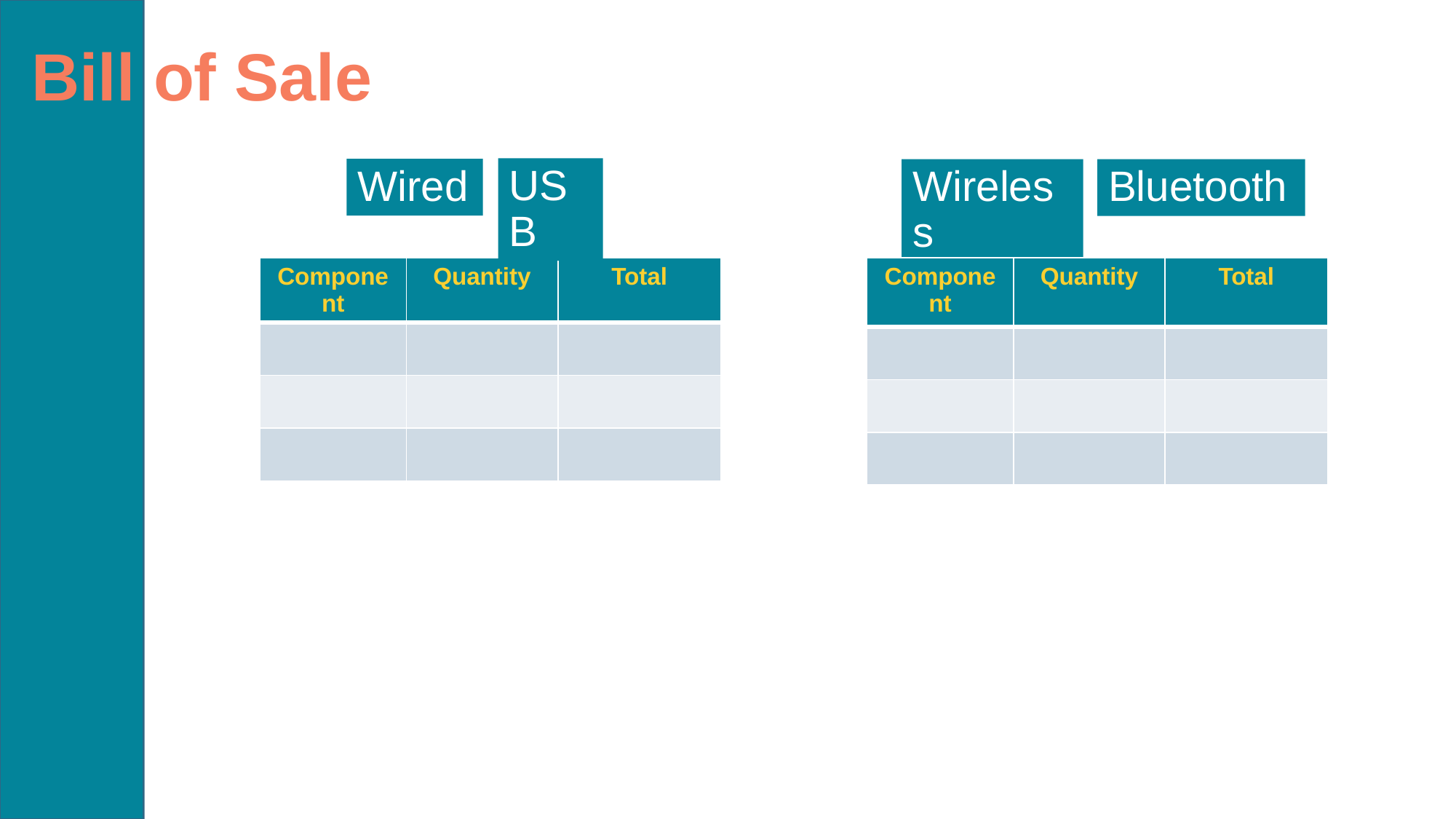

# Bill of Sale
USB
Wired
Wireless
Bluetooth
| Component | Quantity | Total |
| --- | --- | --- |
|  |  |  |
|  |  |  |
|  |  |  |
| Component | Quantity | Total |
| --- | --- | --- |
|  |  |  |
|  |  |  |
|  |  |  |